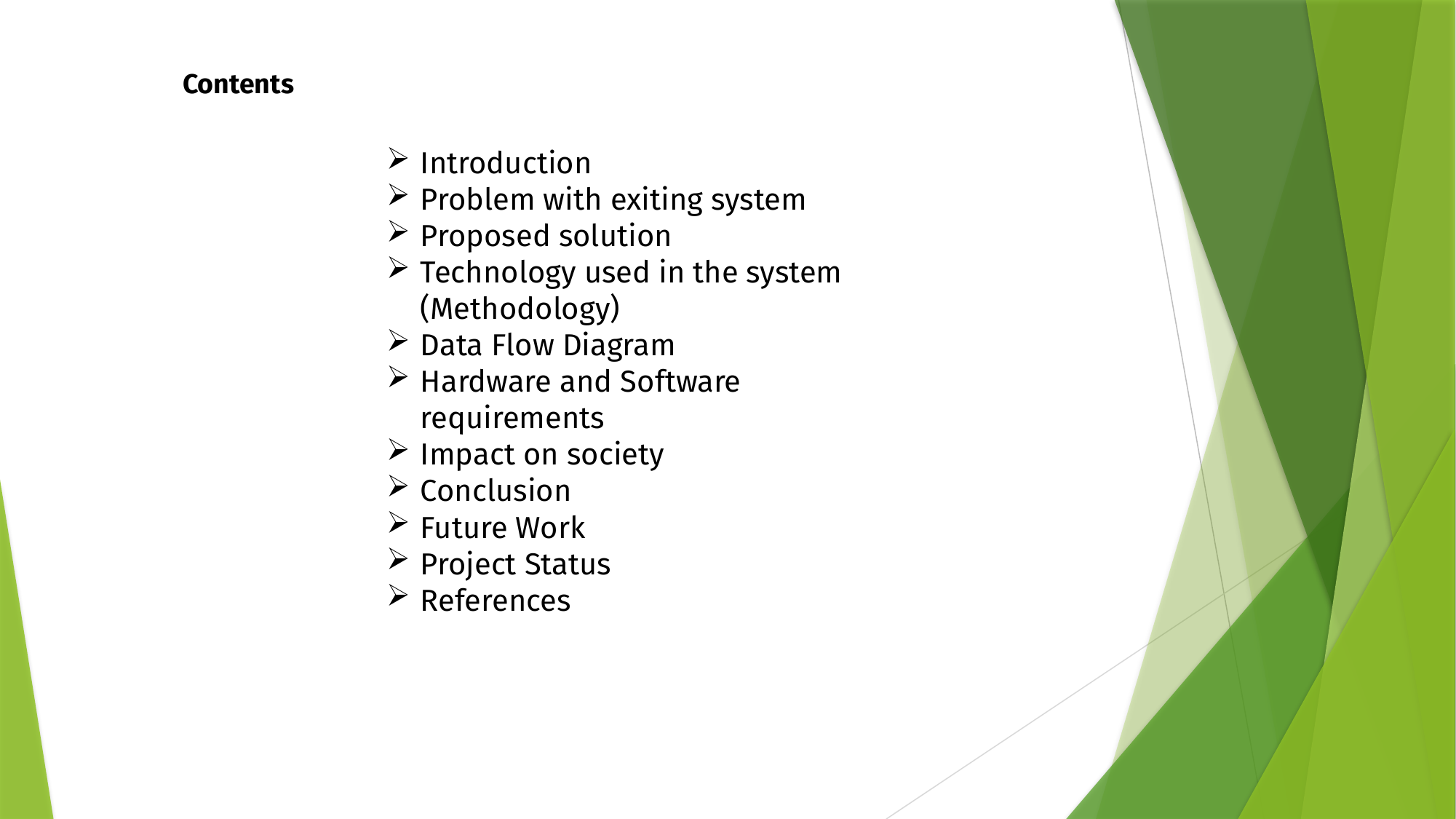

Contents

Introduction
Problem with exiting system
Proposed solution
Technology used in the system (Methodology)
Data Flow Diagram
Hardware and Software requirements
Impact on society
Conclusion
Future Work
Project Status
References